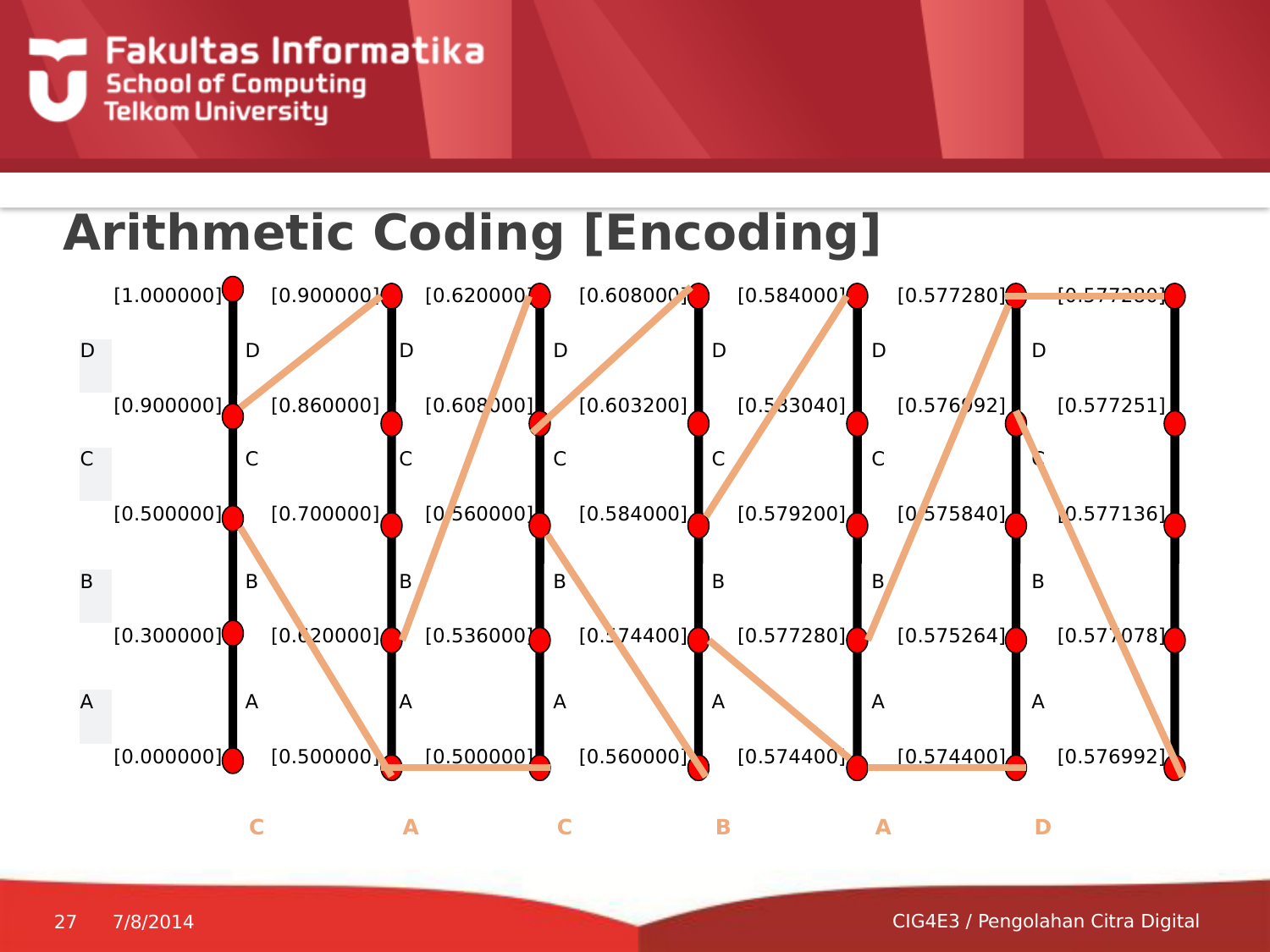

# Arithmetic Coding [Encoding]

|  | [1.000000] |  | [0.900000] |  | [0.620000] |  | [0.608000] |  | [0.584000] |  | [0.577280] |  | [0.577280] |
| --- | --- | --- | --- | --- | --- | --- | --- | --- | --- | --- | --- | --- | --- |
| D |  | D |  | D |  | D |  | D |  | D |  | D |  |
|  | [0.900000] |  | [0.860000] |  | [0.608000] |  | [0.603200] |  | [0.583040] |  | [0.576992] |  | [0.577251] |
| C |  | C |  | C |  | C |  | C |  | C |  | C |  |
|  | [0.500000] |  | [0.700000] |  | [0.560000] |  | [0.584000] |  | [0.579200] |  | [0.575840] |  | [0.577136] |
| B |  | B |  | B |  | B |  | B |  | B |  | B |  |
|  | [0.300000] |  | [0.620000] |  | [0.536000] |  | [0.574400] |  | [0.577280] |  | [0.575264] |  | [0.577078] |
| A |  | A |  | A |  | A |  | A |  | A |  | A |  |
|  | [0.000000] |  | [0.500000] |  | [0.500000] |  | [0.560000] |  | [0.574400] |  | [0.574400] |  | [0.576992] |
|  |  | C |  | A |  | C |  | B |  | A |  | D |  |

27
7/8/2014